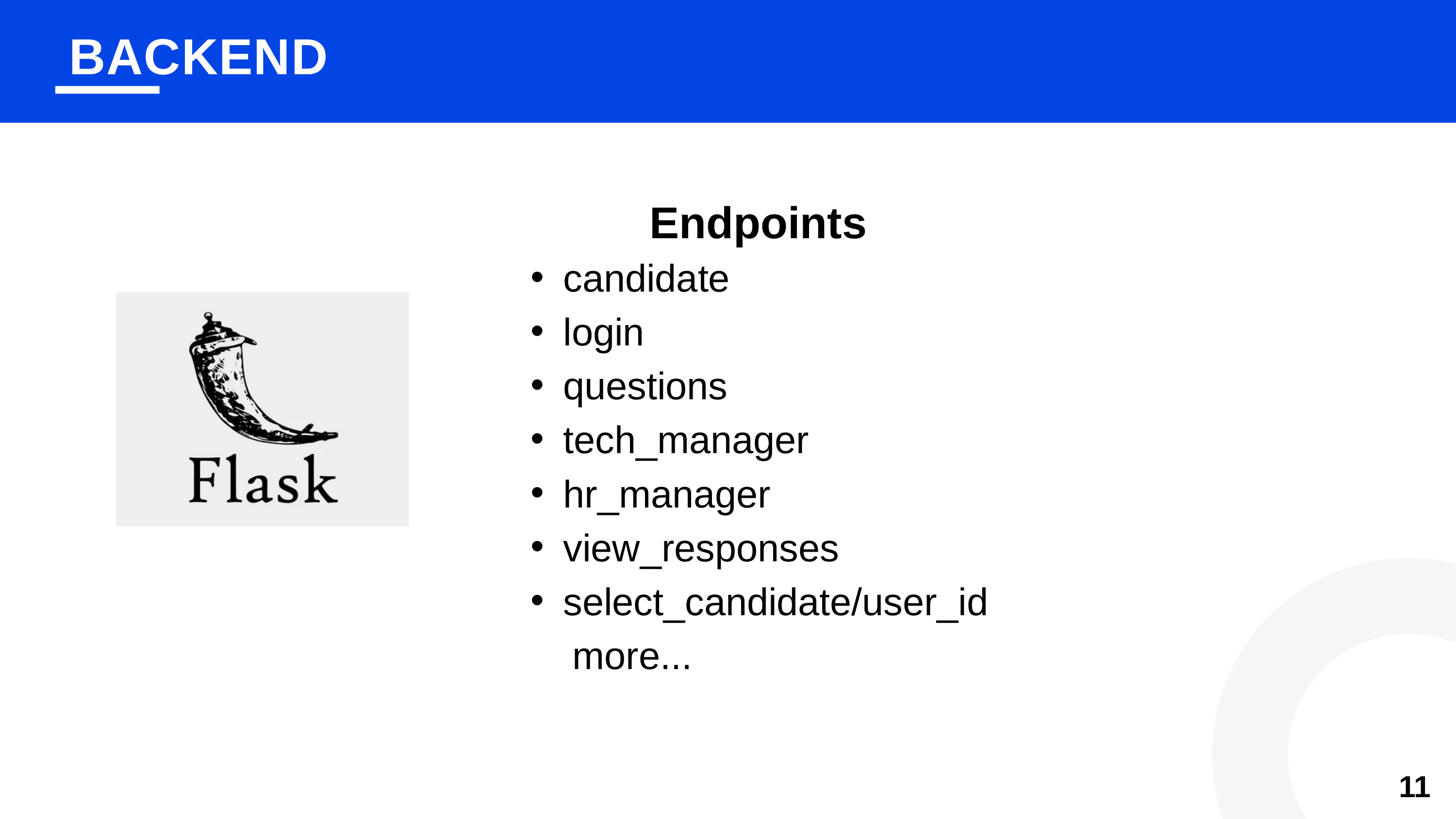

BACKEND

Endpoints
candidate
login
questions
tech_manager
hr_manager
view_responses
select_candidate/user_id
       more...

11